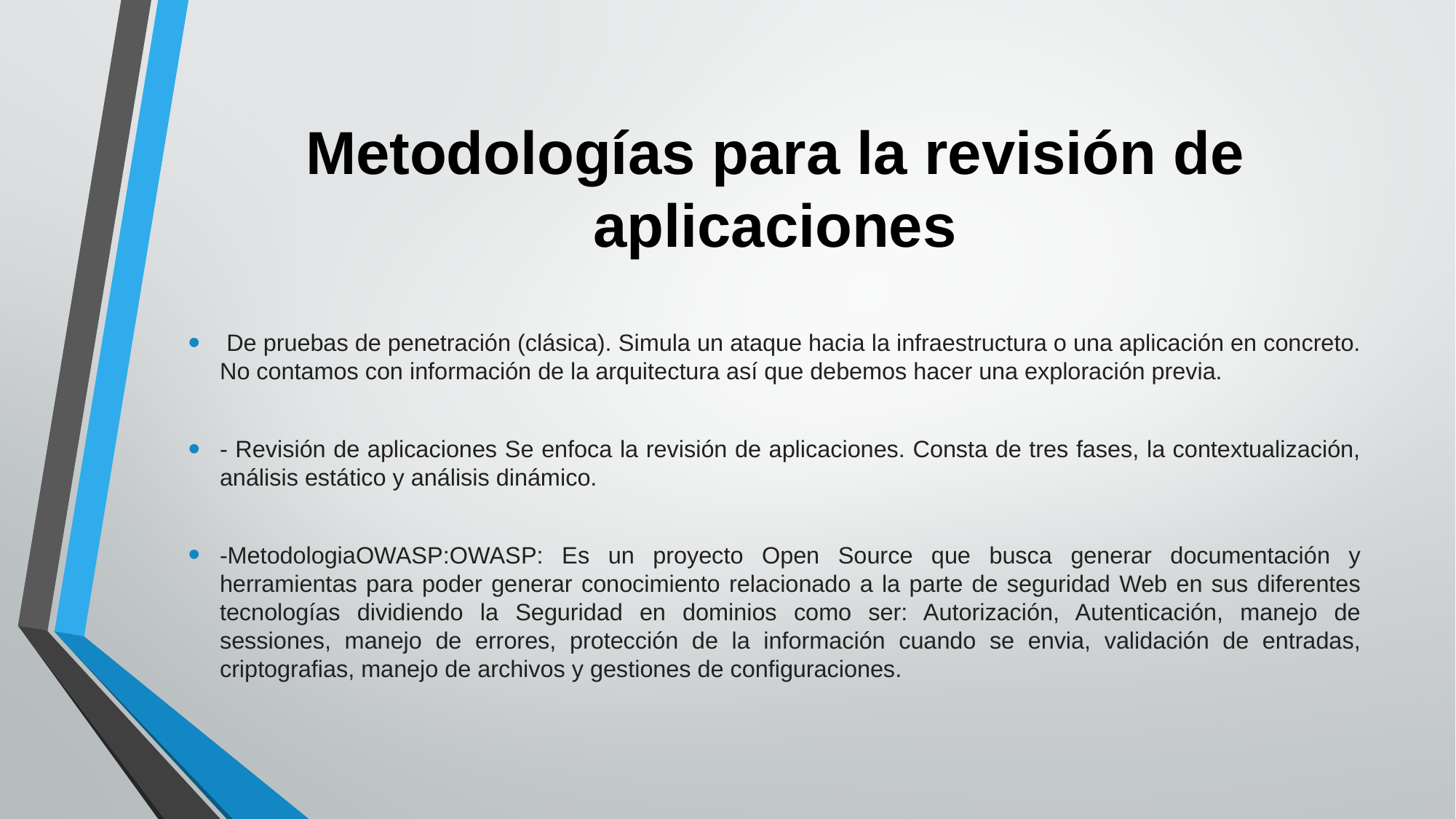

# Metodologías para la revisión de aplicaciones
 De pruebas de penetración (clásica). Simula un ataque hacia la infraestructura o una aplicación en concreto. No contamos con información de la arquitectura así que debemos hacer una exploración previa.

- Revisión de aplicaciones Se enfoca la revisión de aplicaciones. Consta de tres fases, la contextualización, análisis estático y análisis dinámico.

-MetodologiaOWASP:OWASP: Es un proyecto Open Source que busca generar documentación y herramientas para poder generar conocimiento relacionado a la parte de seguridad Web en sus diferentes tecnologías dividiendo la Seguridad en dominios como ser: Autorización, Autenticación, manejo de sessiones, manejo de errores, protección de la información cuando se envia, validación de entradas, criptografias, manejo de archivos y gestiones de configuraciones.